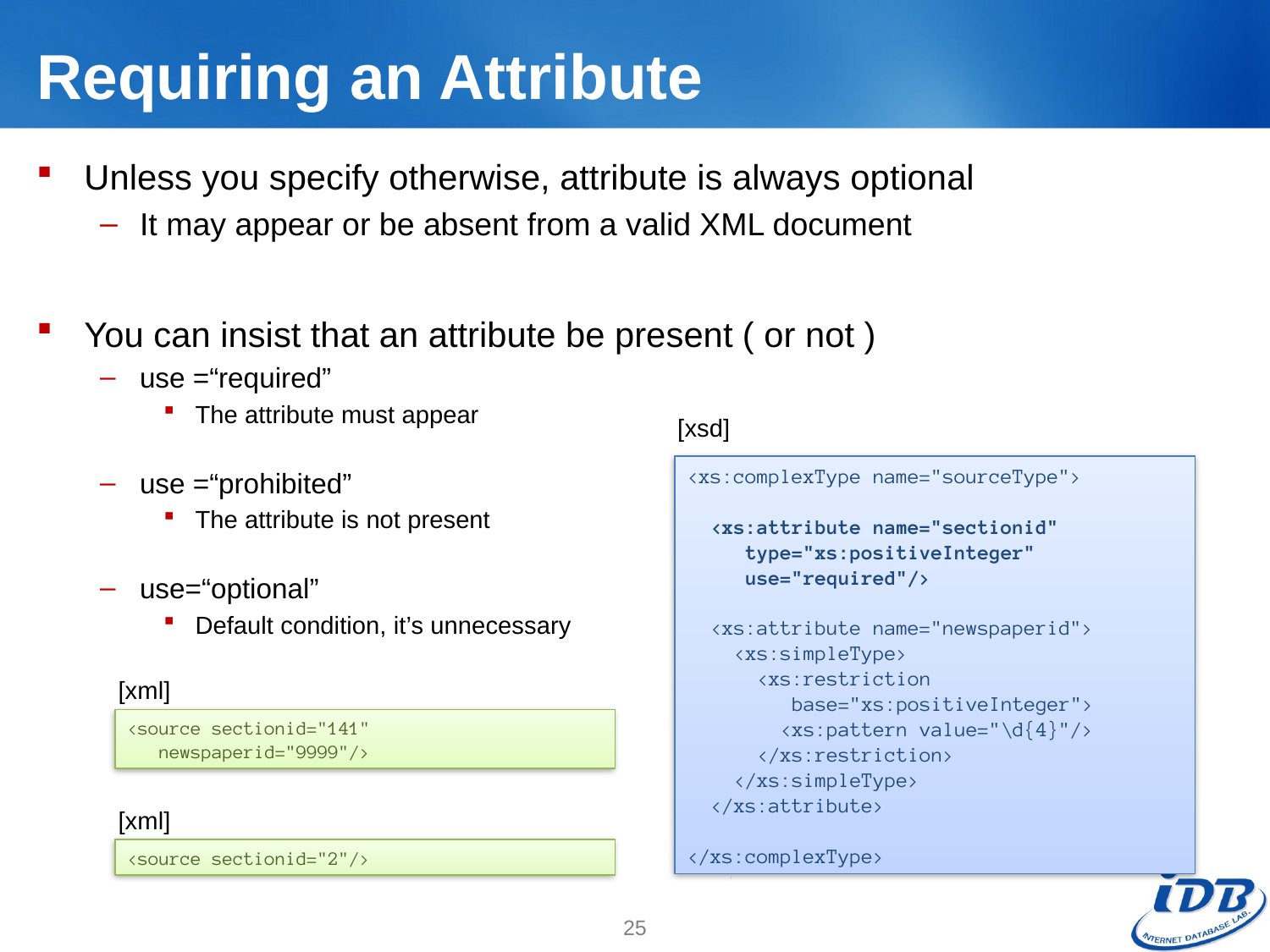

# Requiring an Attribute
Unless you specify otherwise, attribute is always optional
It may appear or be absent from a valid XML document

You can insist that an attribute be present ( or not )
use =“required”
The attribute must appear

use =“prohibited”
The attribute is not present

use=“optional”
Default condition, it’s unnecessary
[xsd]
<xs:complexType name="sourceType">

  <xs:attribute name="sectionid"
     type="xs:positiveInteger"
     use="required"/>

  <xs:attribute name="newspaperid">
    <xs:simpleType>
      <xs:restriction
         base="xs:positiveInteger">
        <xs:pattern value="\d{4}"/>
      </xs:restriction>
    </xs:simpleType>
  </xs:attribute>

</xs:complexType>
[xml]
<source sectionid="141"
   newspaperid="9999"/>
[xml]
<source sectionid="2"/>
25